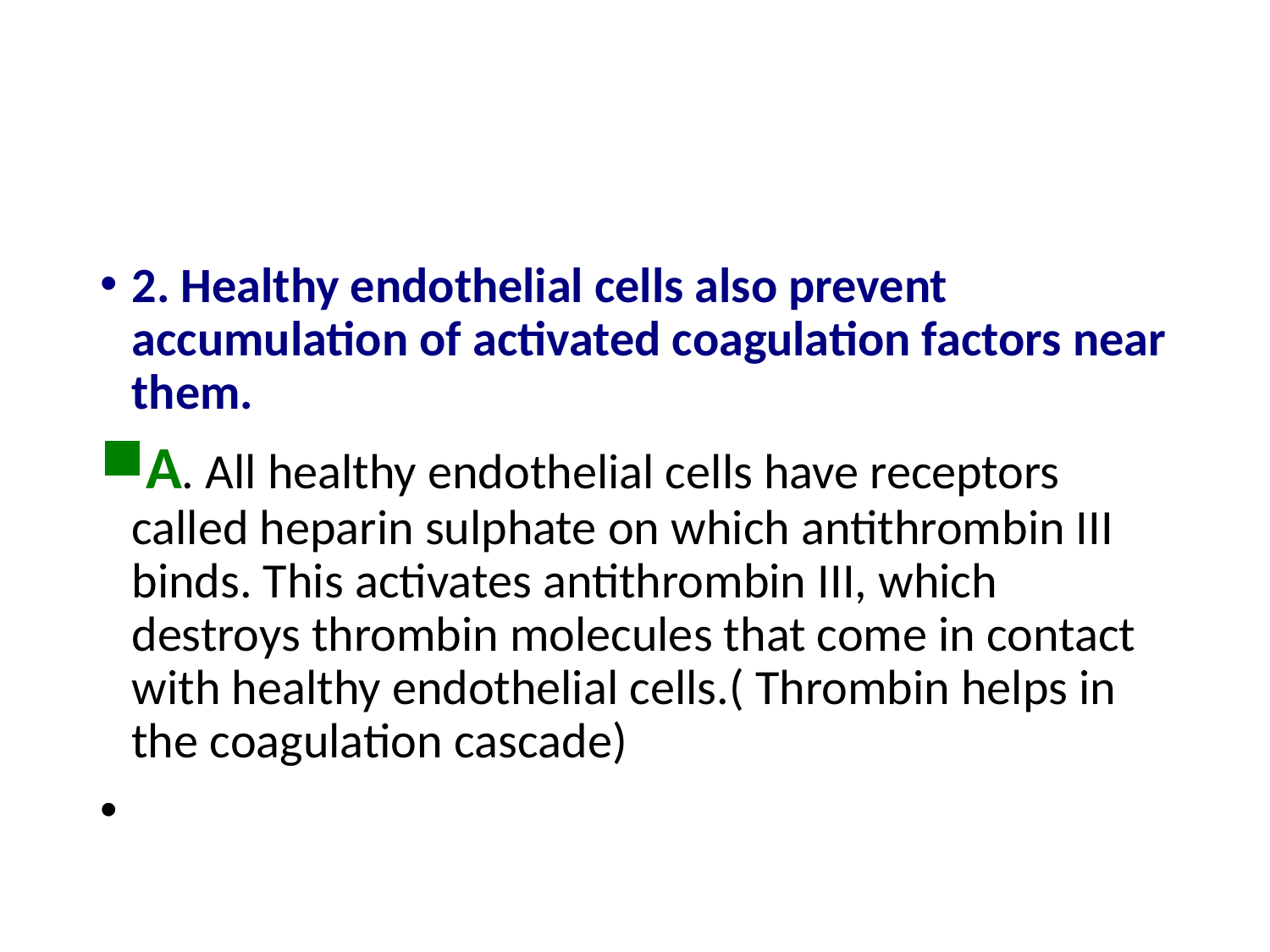

#
2. Healthy endothelial cells also prevent accumulation of activated coagulation factors near them.
A. All healthy endothelial cells have receptors called heparin sulphate on which antithrombin III binds. This activates antithrombin III, which destroys thrombin molecules that come in contact with healthy endothelial cells.( Thrombin helps in the coagulation cascade)